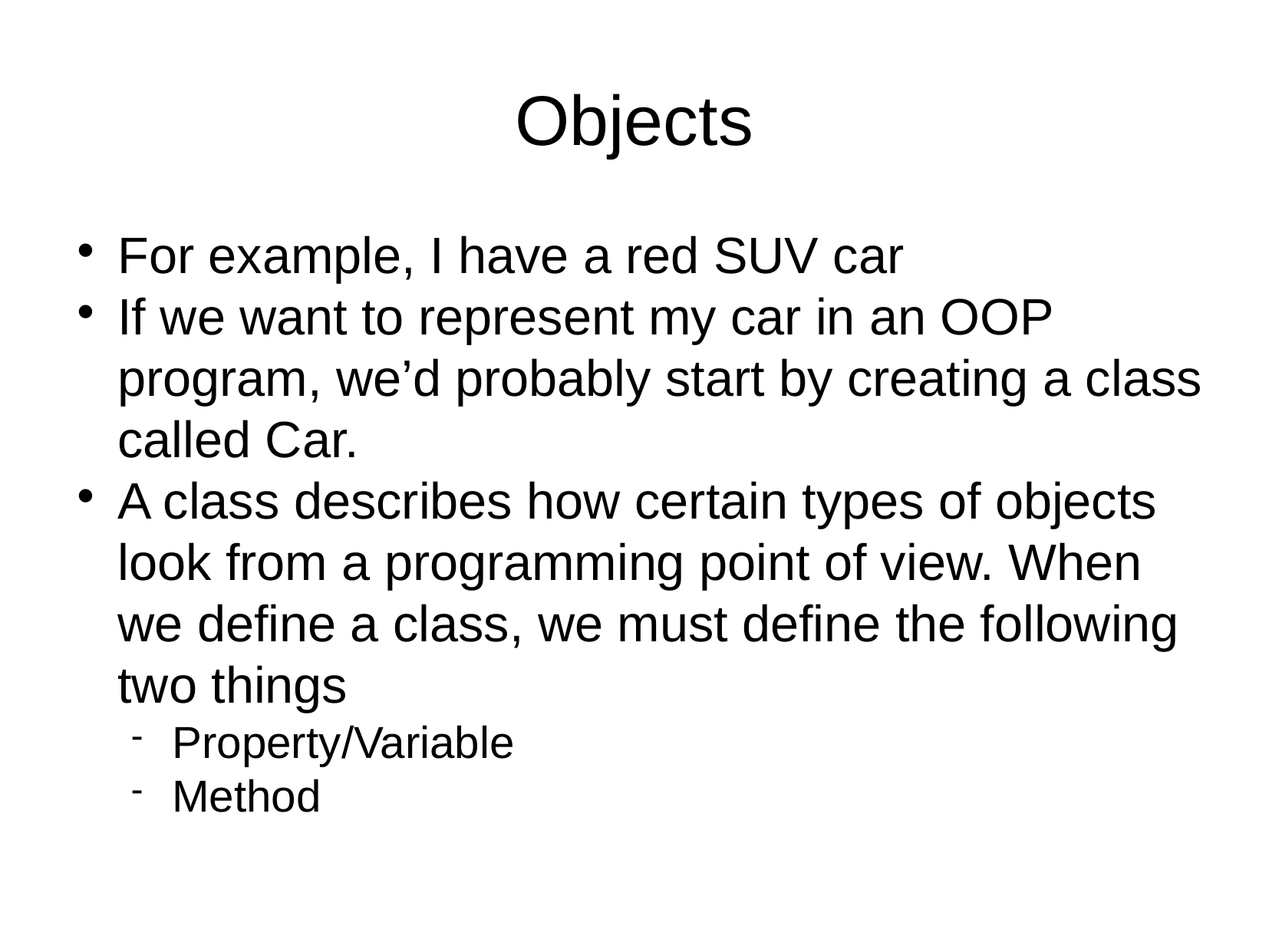

Objects
For example, I have a red SUV car
If we want to represent my car in an OOP program, we’d probably start by creating a class called Car.
A class describes how certain types of objects look from a programming point of view. When we define a class, we must define the following two things
Property/Variable
Method